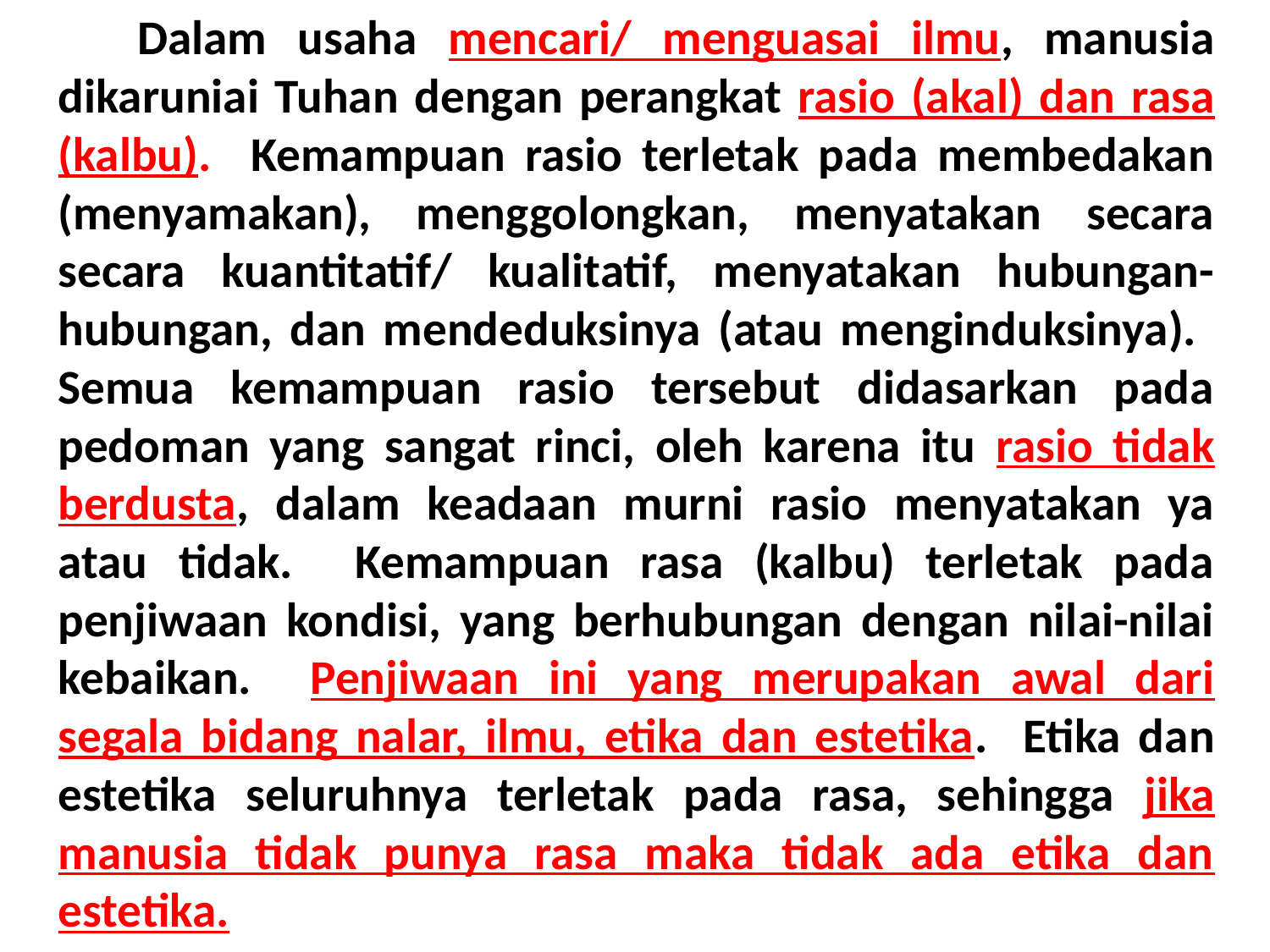

Dalam usaha mencari/ menguasai ilmu, manusia dikaruniai Tuhan dengan perangkat rasio (akal) dan rasa (kalbu).  Kemampuan rasio terletak pada membedakan (menyamakan), menggolongkan, menyatakan secara secara kuantitatif/ kualitatif, menyatakan hubungan-hubungan, dan mendeduksinya (atau menginduksinya).  Semua kemampuan rasio tersebut didasarkan pada pedoman yang sangat rinci, oleh karena itu rasio tidak berdusta, dalam keadaan murni rasio menyatakan ya atau tidak.  Kemampuan rasa (kalbu) terletak pada penjiwaan kondisi, yang berhubungan dengan nilai-nilai kebaikan.  Penjiwaan ini yang merupakan awal dari segala bidang nalar, ilmu, etika dan estetika.  Etika dan estetika seluruhnya terletak pada rasa, sehingga jika manusia tidak punya rasa maka tidak ada etika dan estetika.